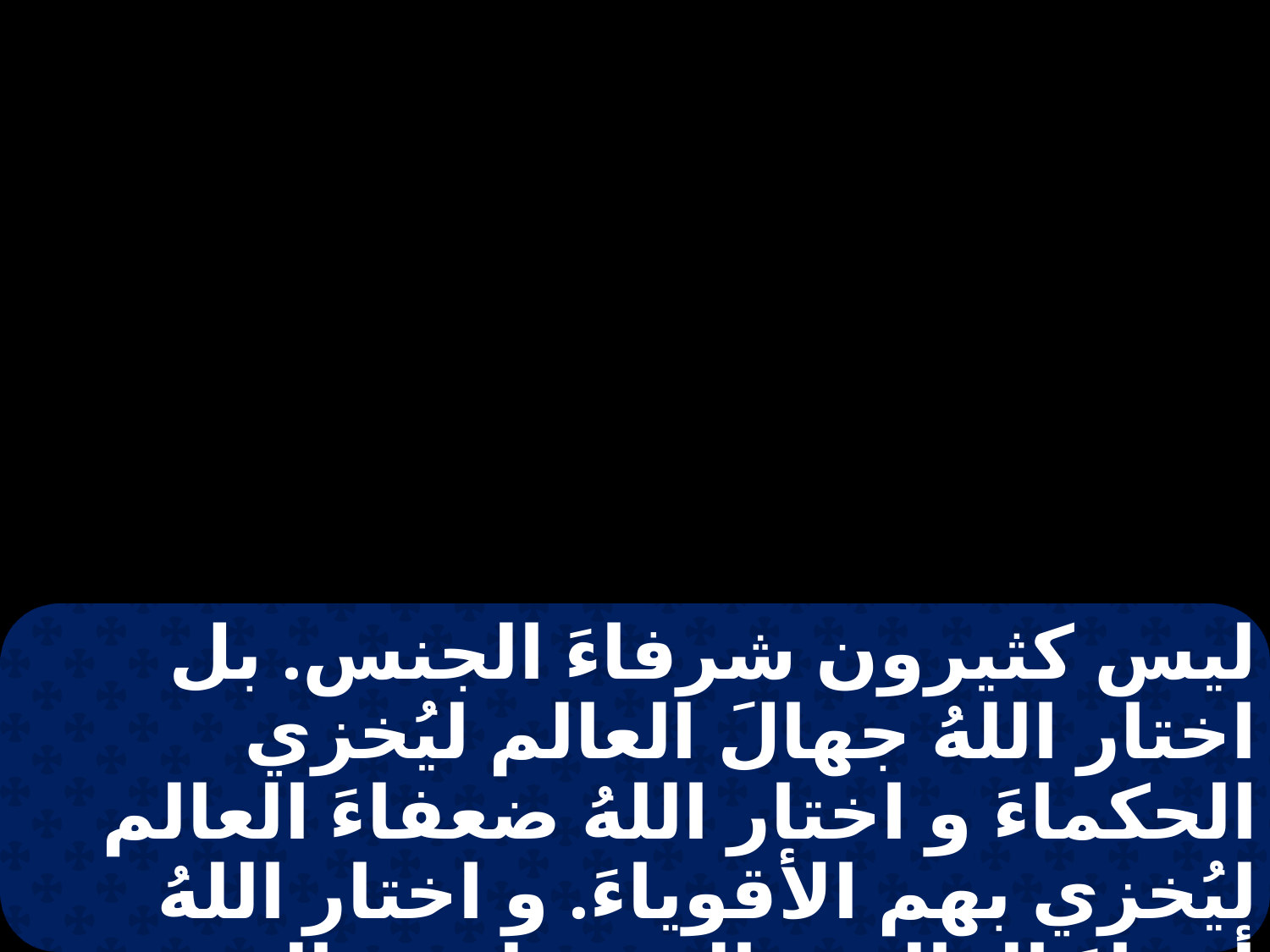

ليس كثيرون شرفاءَ الجنس. بل اختار اللهُ جهالَ العالم ليُخزي الحكماءَ و اختار اللهُ ضعفاءَ العالم ليُخزي بهم الأقوياءَ. و اختار اللهُ أدنياءَ العالم و المرذولين والذين ليسوا موجودين ليُبطل بهم الموجودين. لكي لا يفتخر